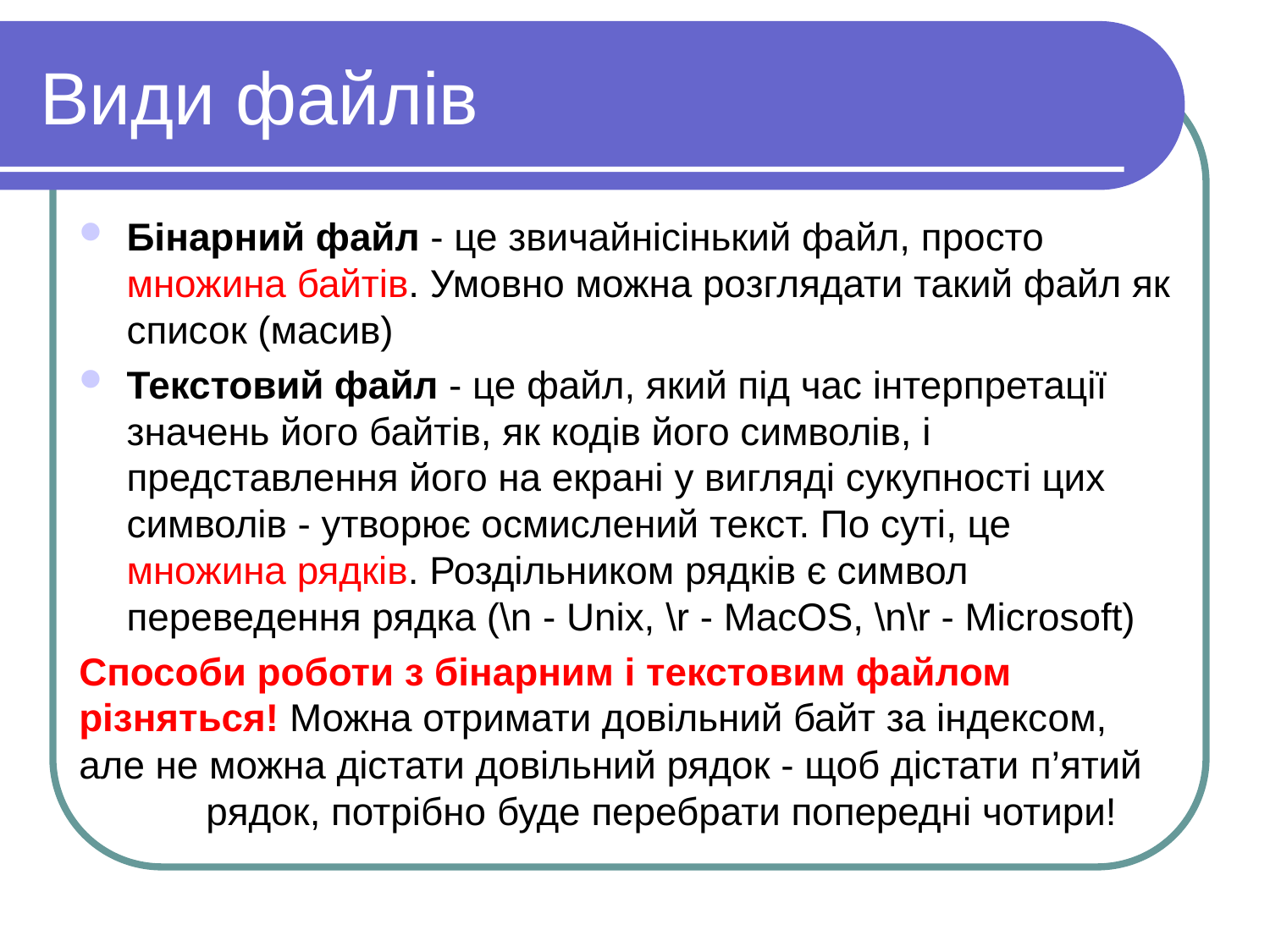

# Види файлів
Бінарний файл - це звичайнісінький файл, просто множина байтів. Умовно можна розглядати такий файл як список (масив)
Текстовий файл - це файл, який під час інтерпретації значень його байтів, як кодів його символів, і представлення його на екрані у вигляді сукупності цих символів - утворює осмислений текст. По суті, це множина рядків. Роздільником рядків є символ переведення рядка (\n - Unix, \r - MacOS, \n\r - Microsoft)
Способи роботи з бінарним і текстовим файлом різняться! Можна отримати довільний байт за індексом, але не можна дістати довільний рядок - щоб дістати п’ятий 	рядок, потрібно буде перебрати попередні чотири!